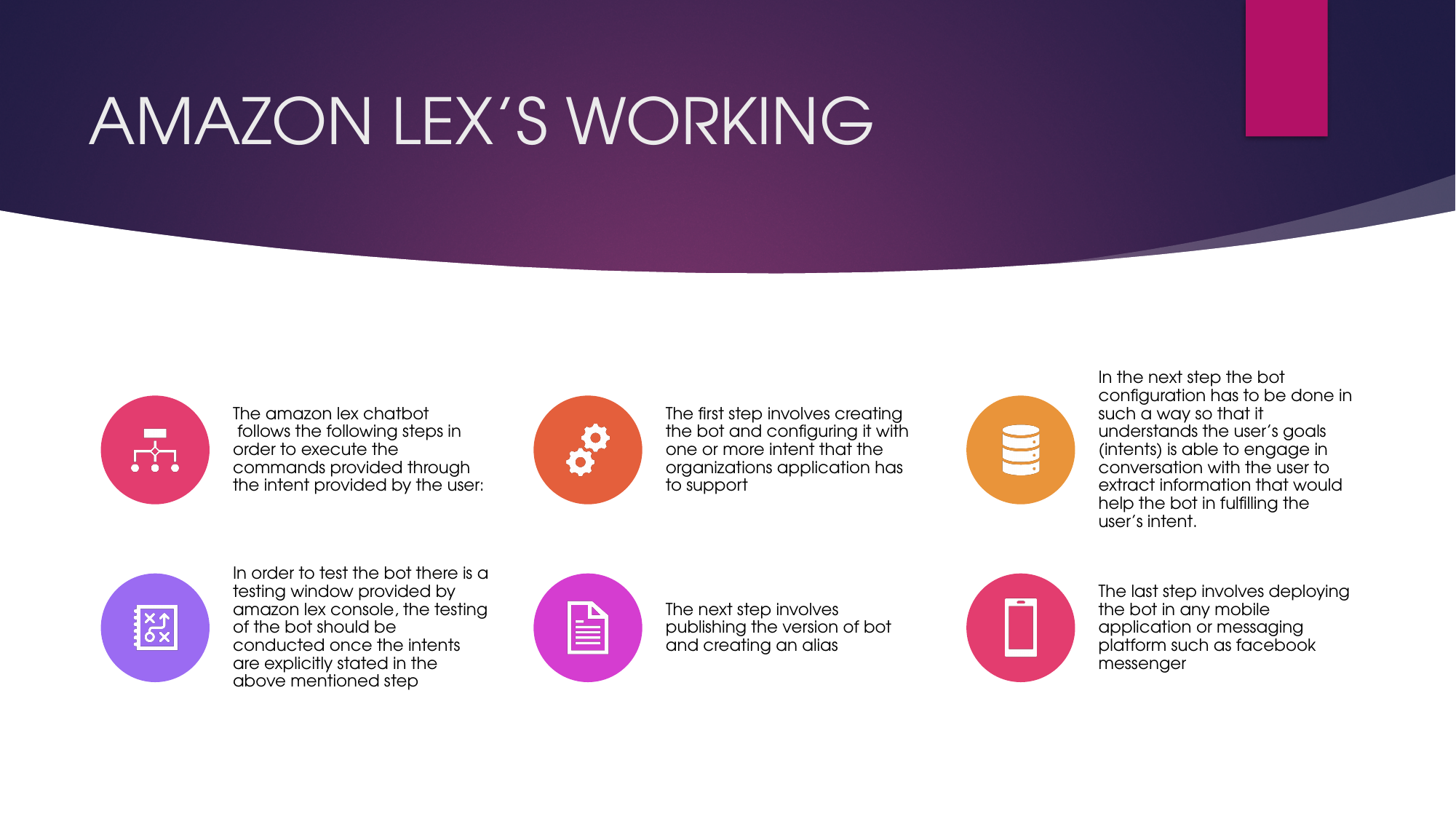

# AMAZON LEX’S WORKING

The amazon lex chatbot  follows the following steps in order to execute the commands provided through the intent provided by the user:
The first step involves creating the bot and configuring it with one or more intent that the organizations application has to support
In the next step the bot configuration has to be done in such a way so that it understands the user’s goals (intents) is able to engage in conversation with the user to extract information that would help the bot in fulfilling the user’s intent.
In order to test the bot there is a testing window provided by amazon lex console, the testing of the bot should be conducted once the intents are explicitly stated in the above mentioned step
The next step involves publishing the version of bot and creating an alias
The last step involves deploying the bot in any mobile application or messaging platform such as facebook messenger